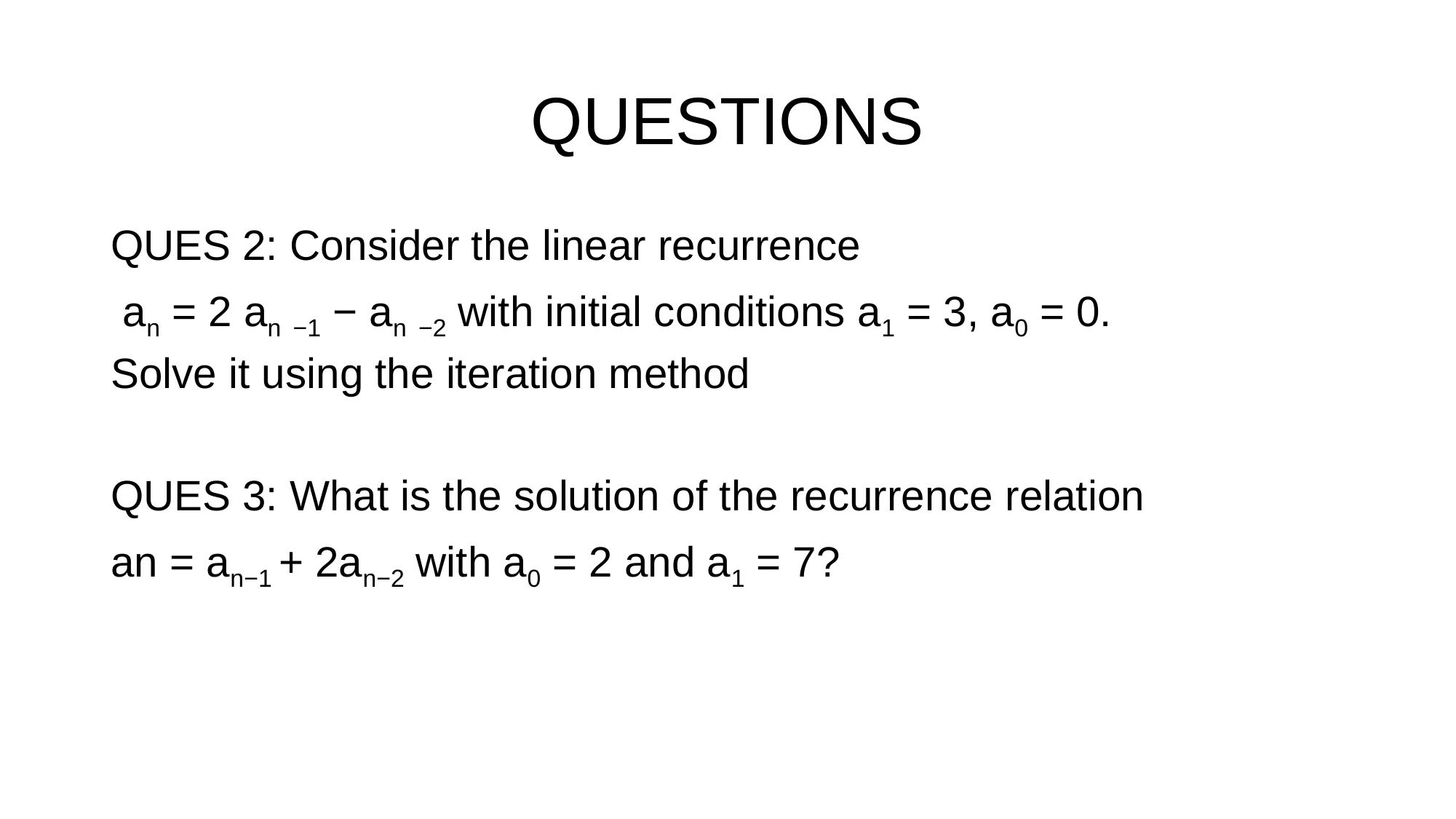

# QUESTIONS
QUES 2: Consider the linear recurrence
 an = 2 an −1 − an −2 with initial conditions a1 = 3, a0 = 0.
Solve it using the iteration method

QUES 3: What is the solution of the recurrence relation
an = an−1 + 2an−2 with a0 = 2 and a1 = 7?